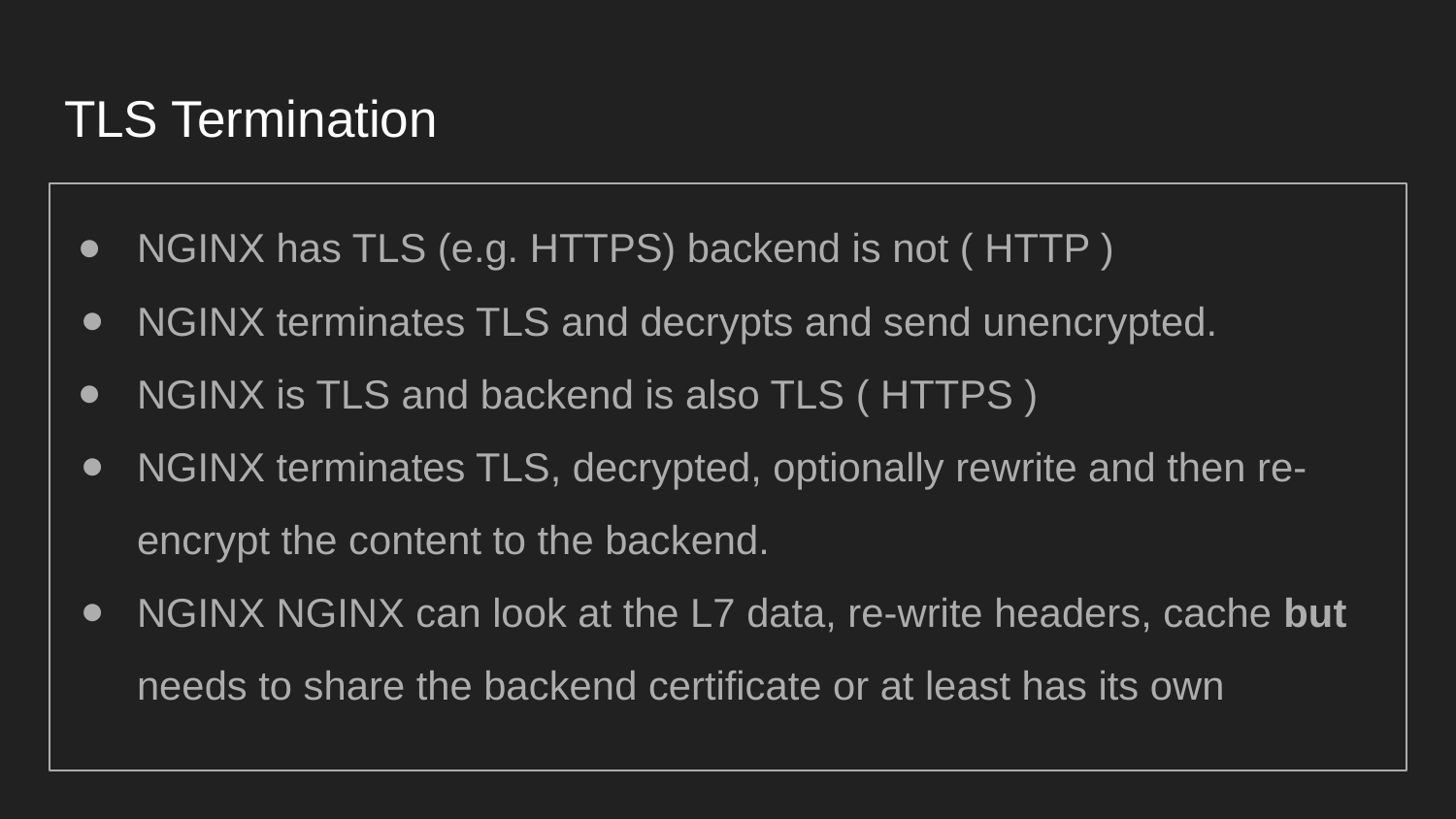

# TLS Termination
NGINX has TLS (e.g. HTTPS) backend is not ( HTTP )
NGINX terminates TLS and decrypts and send unencrypted.
NGINX is TLS and backend is also TLS ( HTTPS )
NGINX terminates TLS, decrypted, optionally rewrite and then re-encrypt the content to the backend.
NGINX NGINX can look at the L7 data, re-write headers, cache but needs to share the backend certificate or at least has its own